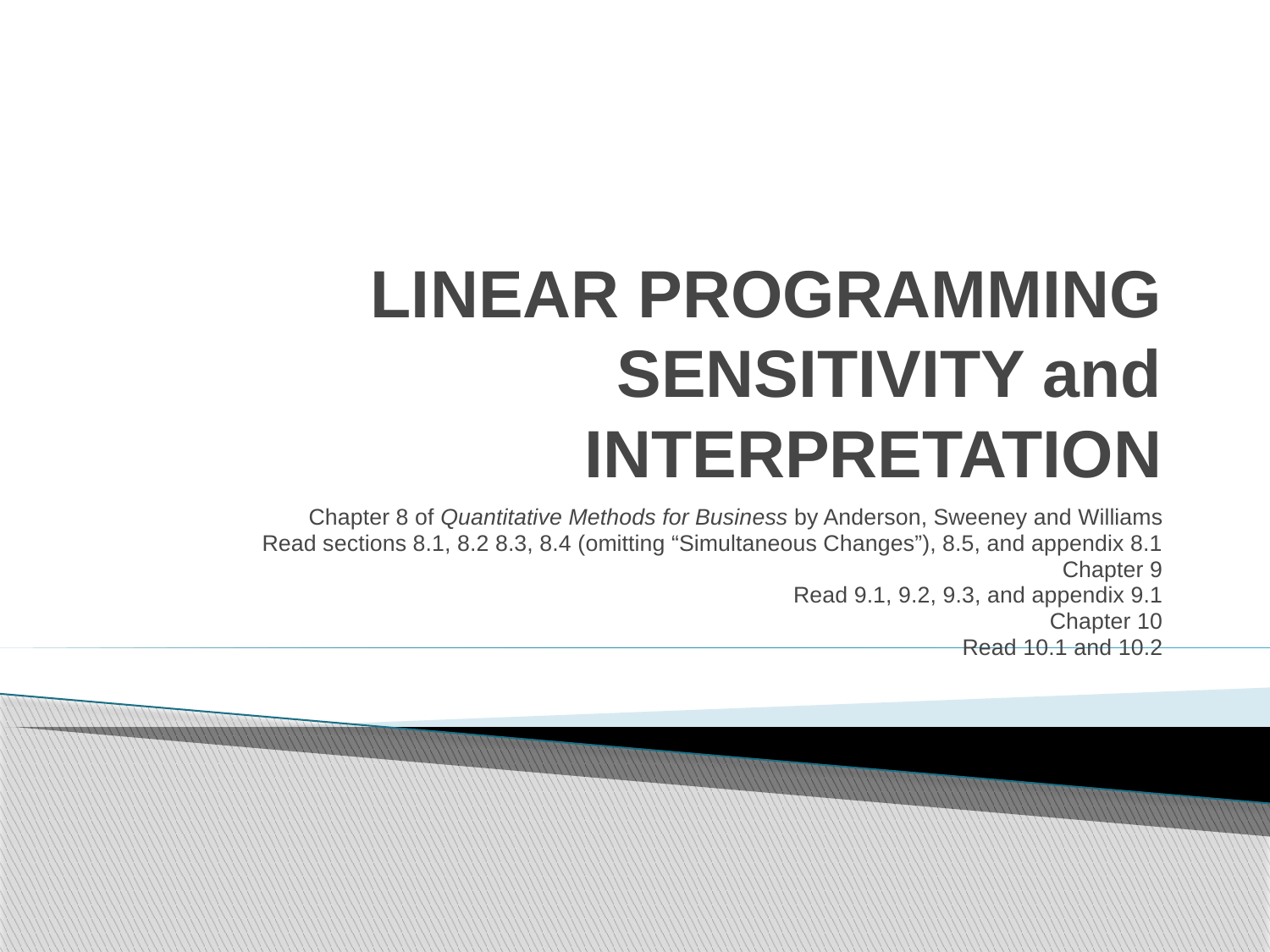

# LINEAR PROGRAMMING SENSITIVITY and INTERPRETATION
Chapter 8 of Quantitative Methods for Business by Anderson, Sweeney and Williams
Read sections 8.1, 8.2 8.3, 8.4 (omitting “Simultaneous Changes”), 8.5, and appendix 8.1
Chapter 9
Read 9.1, 9.2, 9.3, and appendix 9.1
Chapter 10
Read 10.1 and 10.2